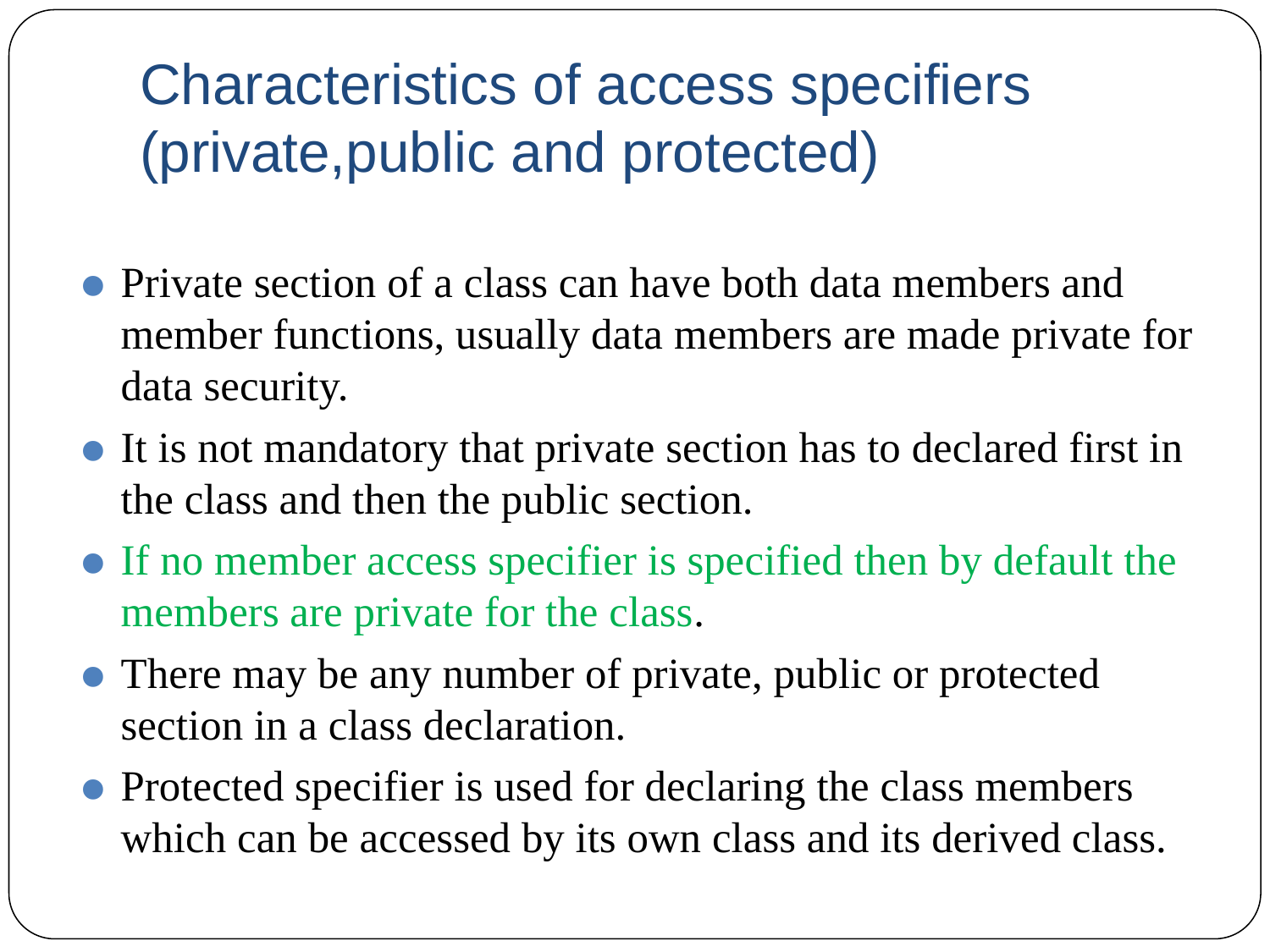

# Characteristics of access specifiers (private,public and protected)
Private section of a class can have both data members and member functions, usually data members are made private for data security.
It is not mandatory that private section has to declared first in the class and then the public section.
If no member access specifier is specified then by default the members are private for the class.
There may be any number of private, public or protected section in a class declaration.
Protected specifier is used for declaring the class members which can be accessed by its own class and its derived class.